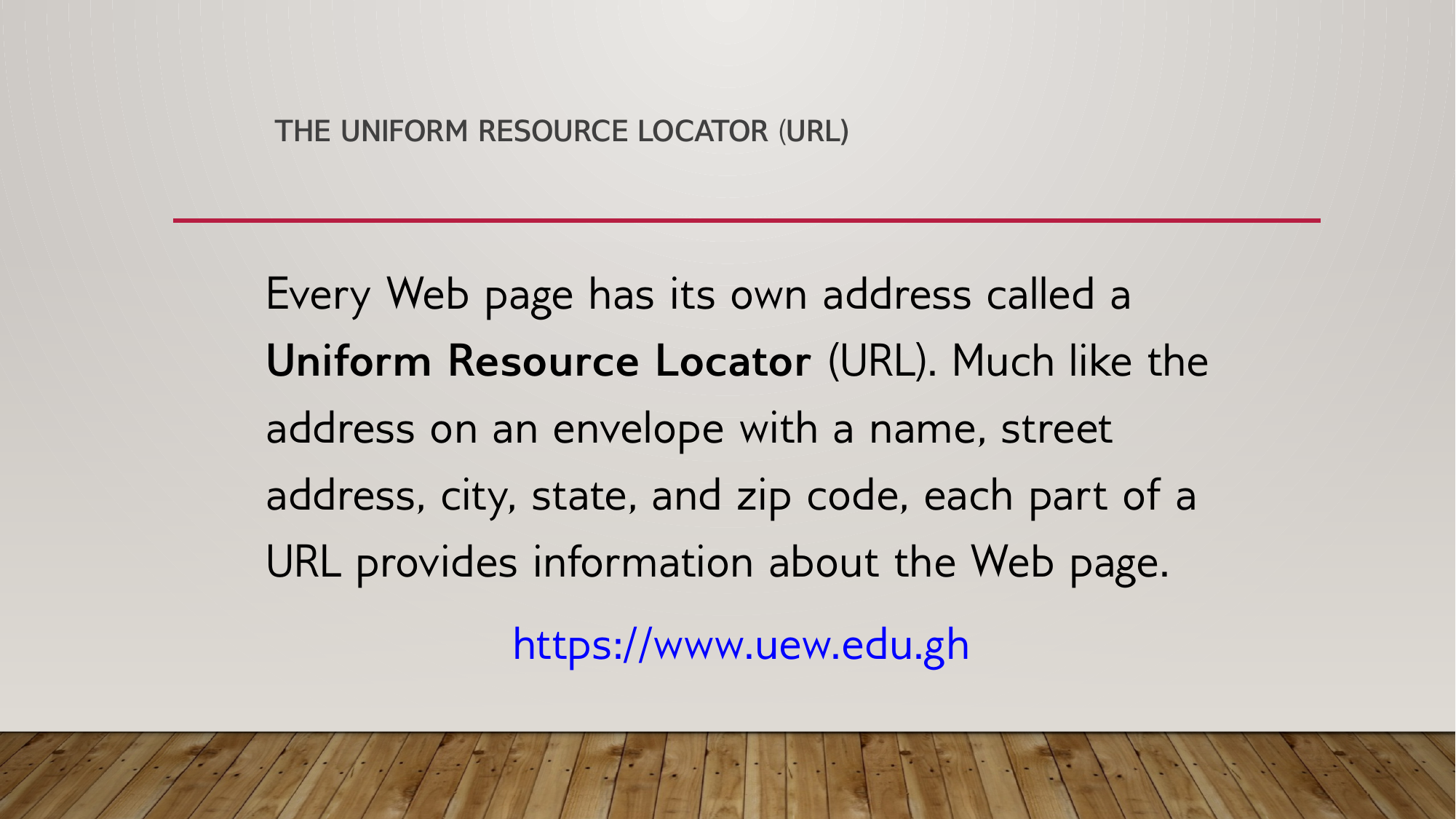

# The Uniform Resource Locator (URL)
Every Web page has its own address called a Uniform Resource Locator (URL). Much like the address on an envelope with a name, street address, city, state, and zip code, each part of a URL provides information about the Web page.
https://www.uew.edu.gh